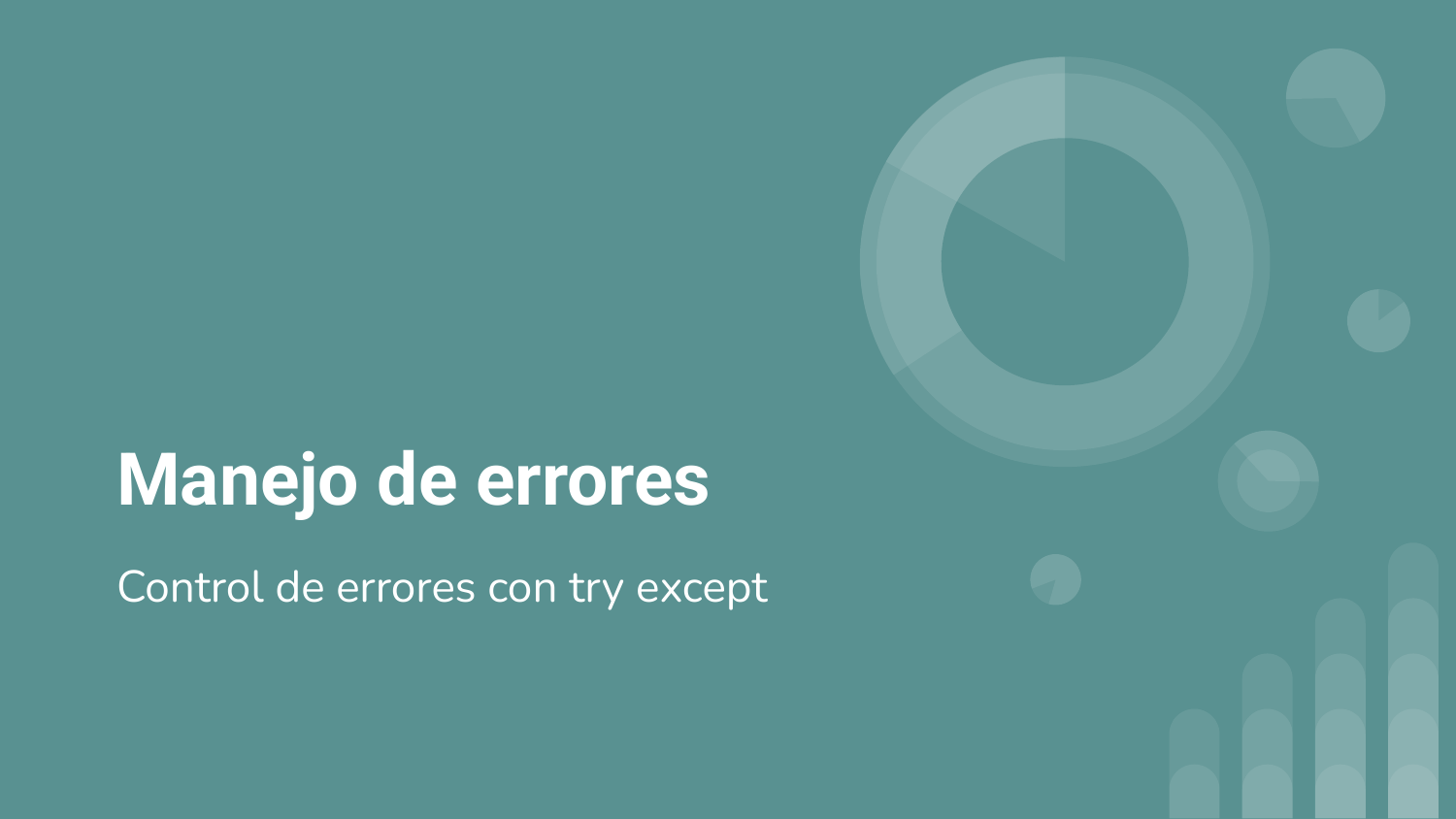

# Manejo de errores
Control de errores con try except